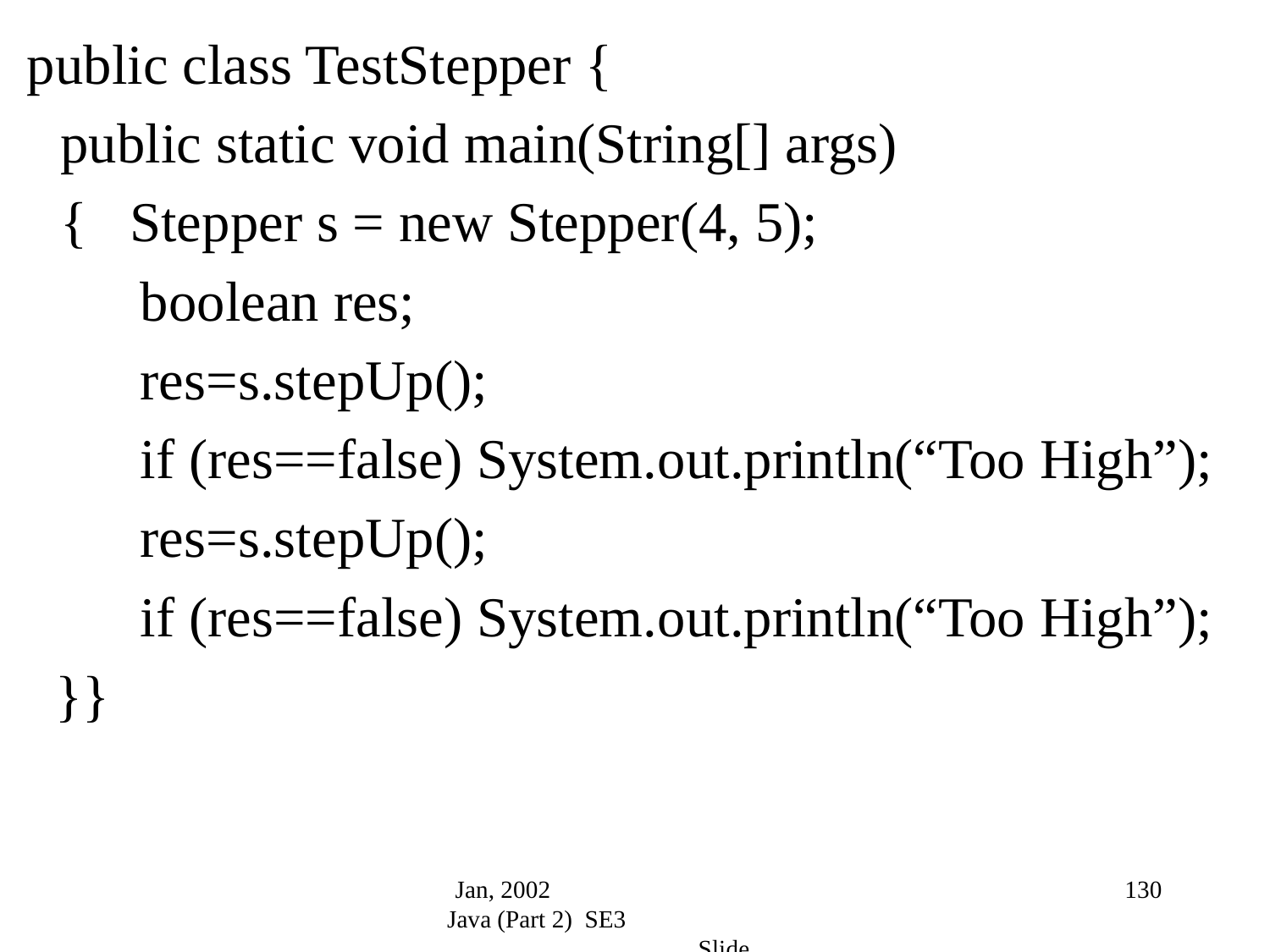

public class TestStepper {
	public static void main(String[] args)
	{   Stepper s = new Stepper(4, 5);
         boolean res;
         res=s.stepUp();
         if (res==false) System.out.println(“Too High”);
         res=s.stepUp();
         if (res==false) System.out.println(“Too High”);
   }}

Jan, 2002                                            Java (Part 2)  SE3                                                                          Slide
130